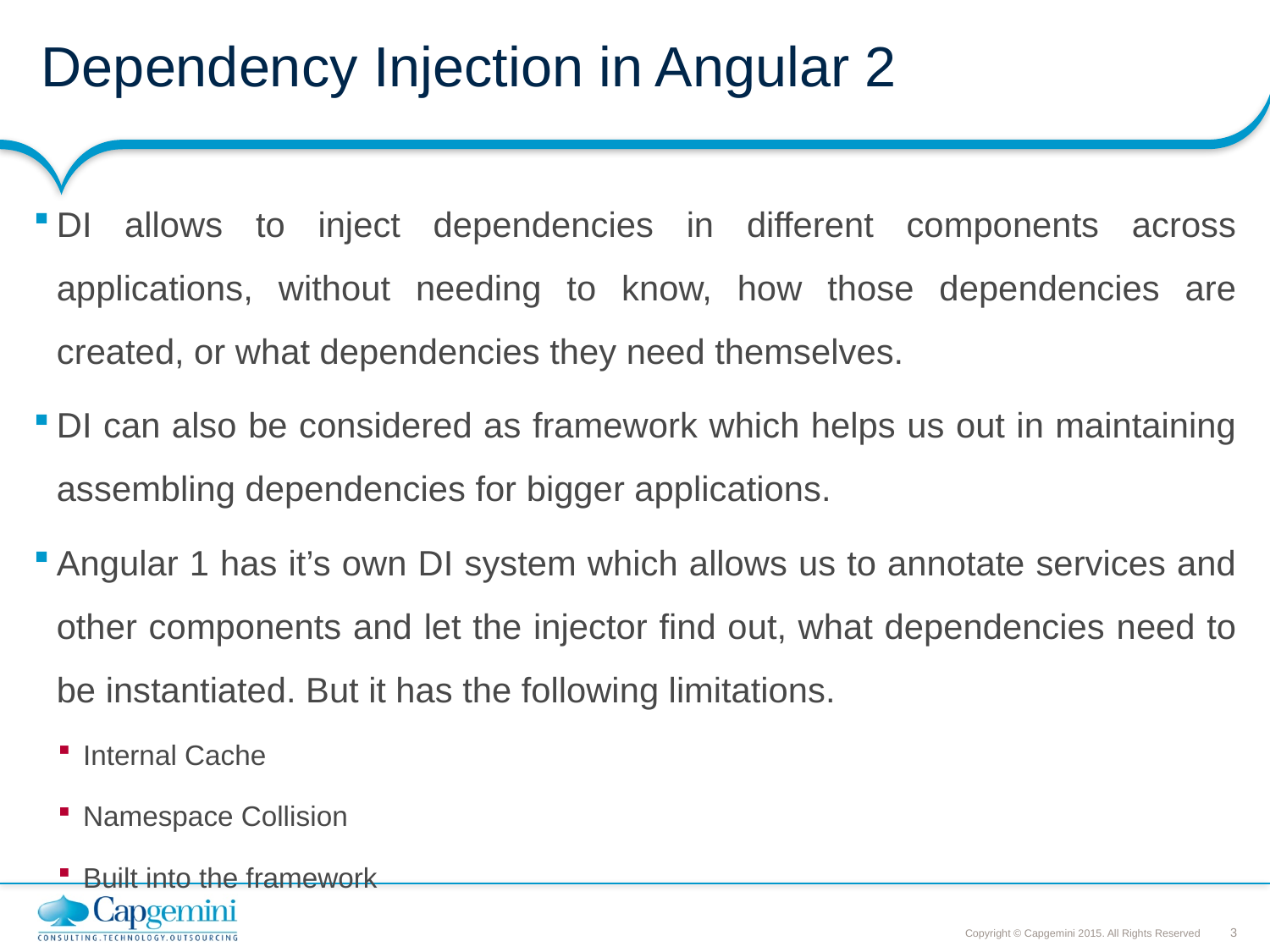

# Dependency Injection in Angular 2
DI allows to inject dependencies in different components across applications, without needing to know, how those dependencies are created, or what dependencies they need themselves.
DI can also be considered as framework which helps us out in maintaining assembling dependencies for bigger applications.
Angular 1 has it’s own DI system which allows us to annotate services and other components and let the injector find out, what dependencies need to be instantiated. But it has the following limitations.
Internal Cache
Namespace Collision
Built into the framework